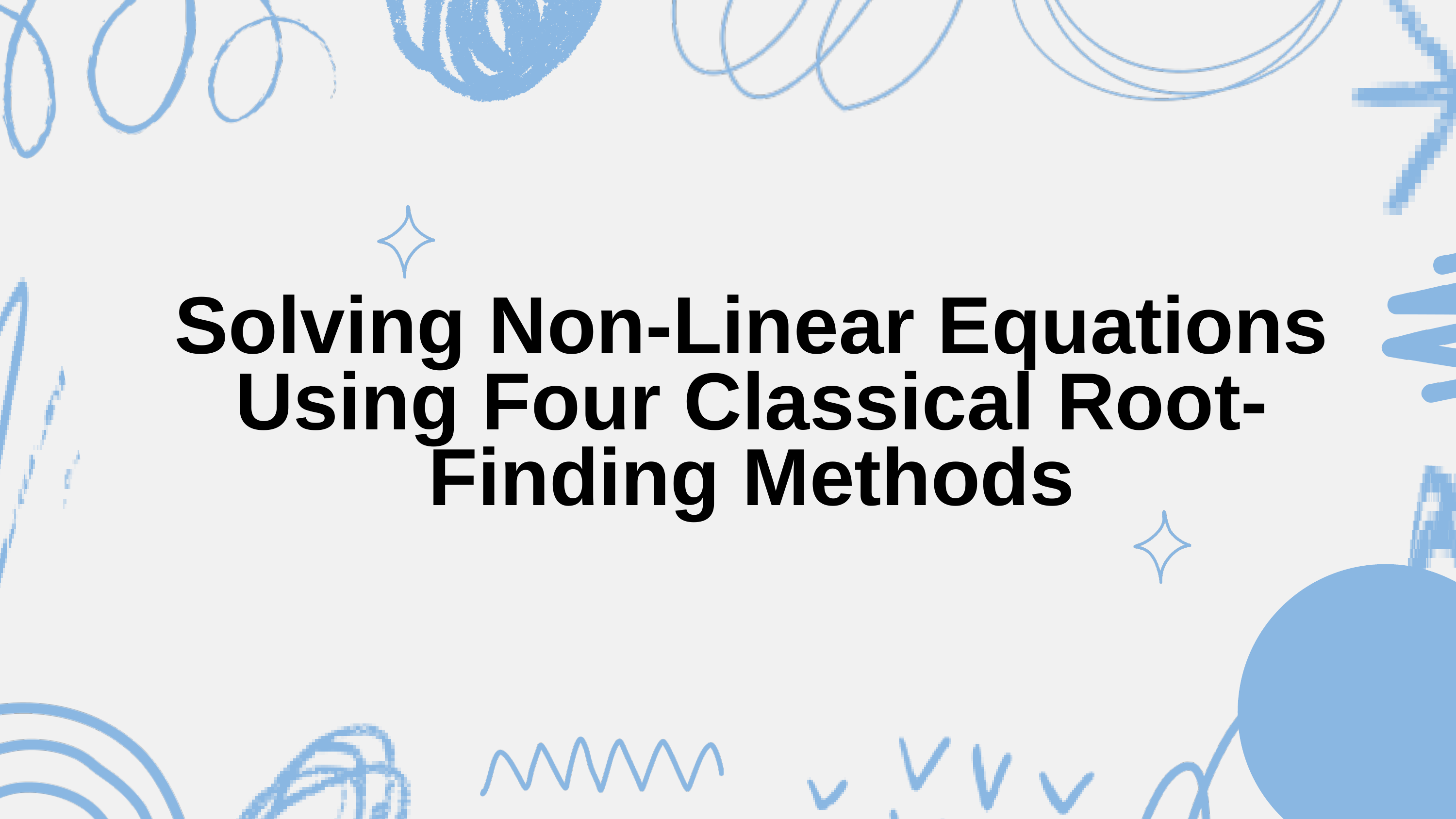

Solving Non-Linear Equations Using Four Classical Root-Finding Methods